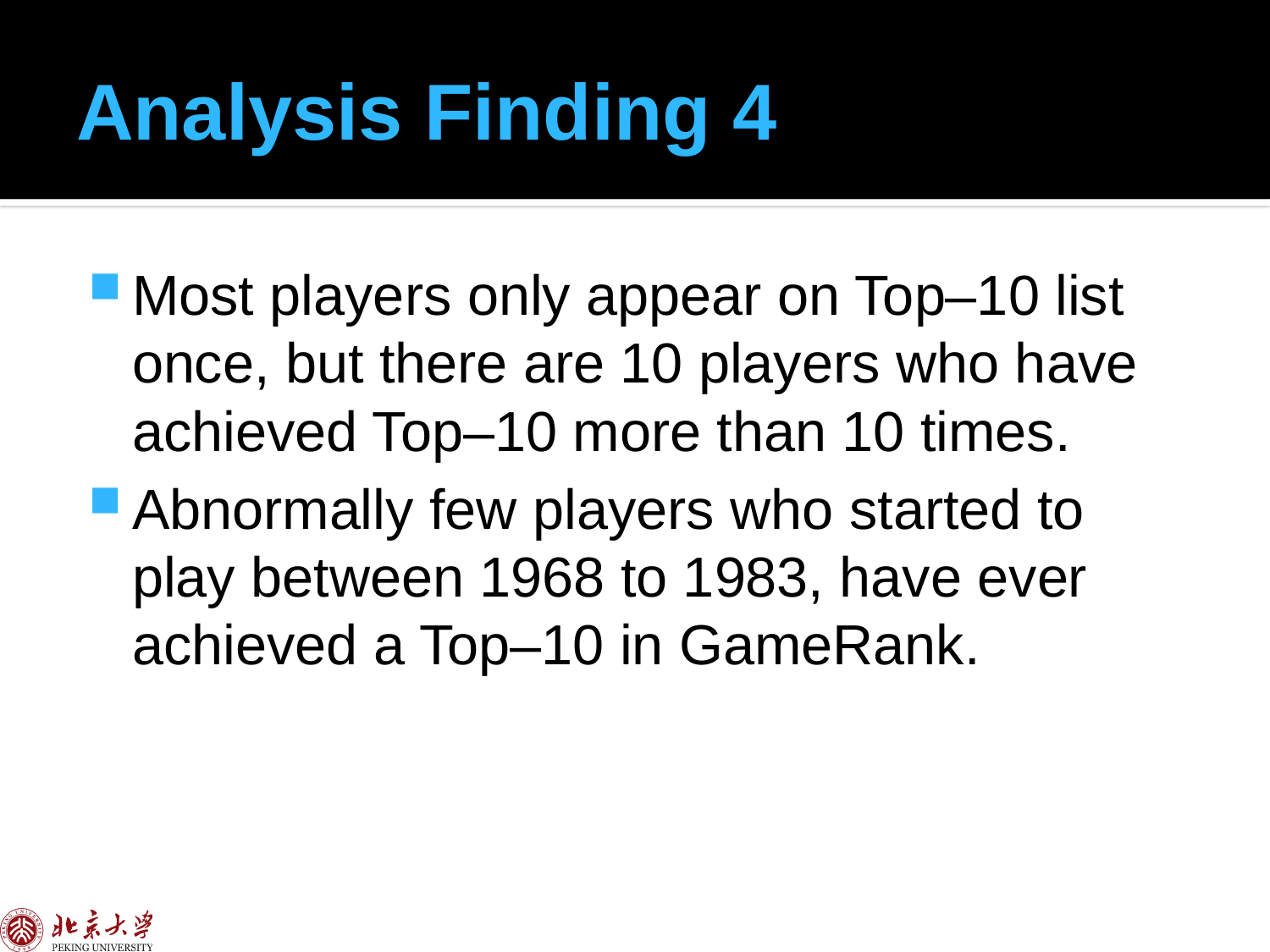

# Analysis Finding 4
Most players only appear on Top–10 list once, but there are 10 players who have achieved Top–10 more than 10 times.
Abnormally few players who started to play between 1968 to 1983, have ever achieved a Top–10 in GameRank.